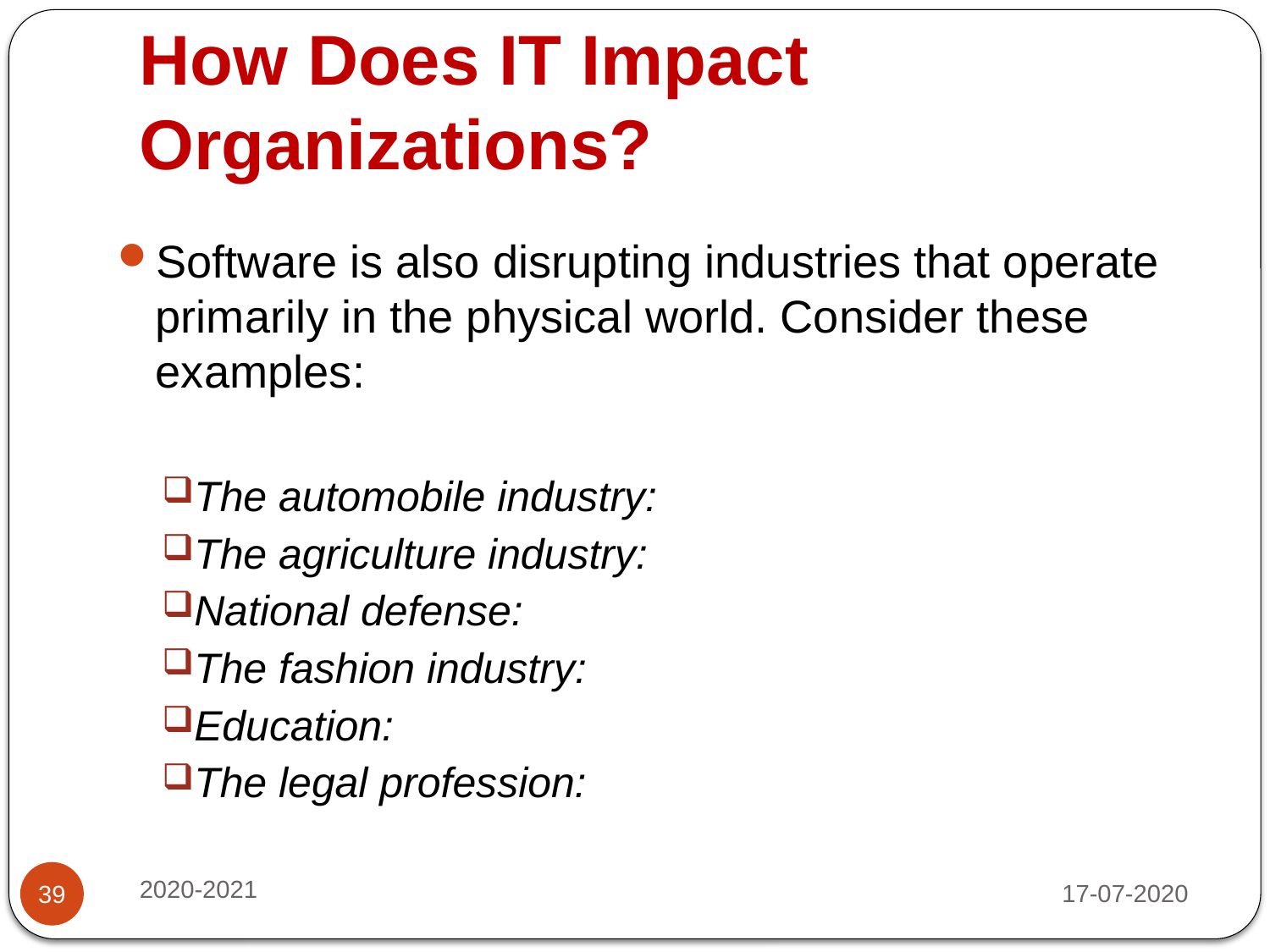

# How Does IT Impact Organizations?
Software is also disrupting industries that operate primarily in the physical world. Consider these examples:

The automobile industry:
The agriculture industry:
National defense:
The fashion industry:
Education:
The legal profession:
2020-2021
17-07-2020
39